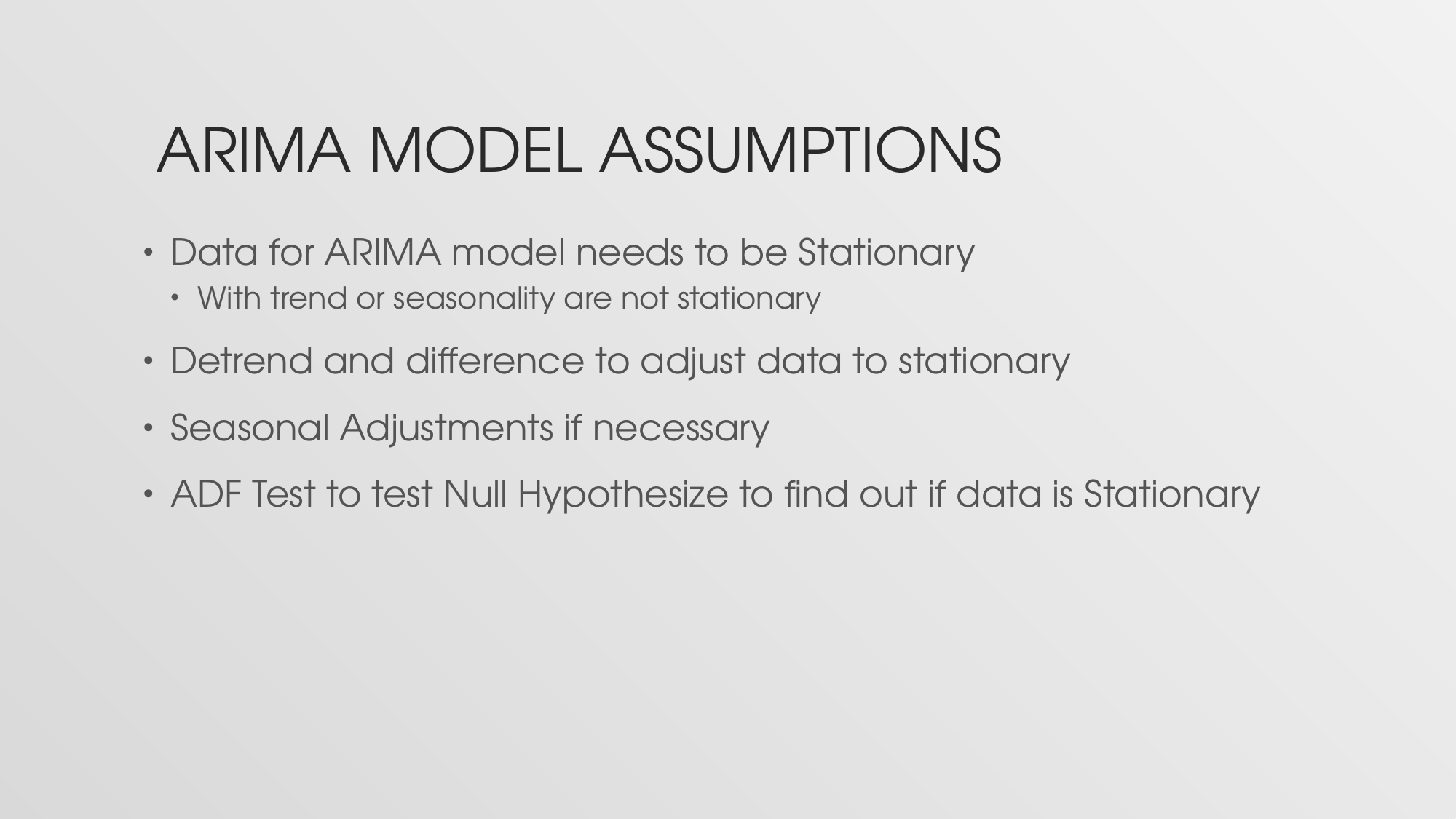

# Arima Model assumptions

Data for ARIMA model needs to be Stationary
With trend or seasonality are not stationary
Detrend and difference to adjust data to stationary
Seasonal Adjustments if necessary
ADF Test to test Null Hypothesize to find out if data is Stationary